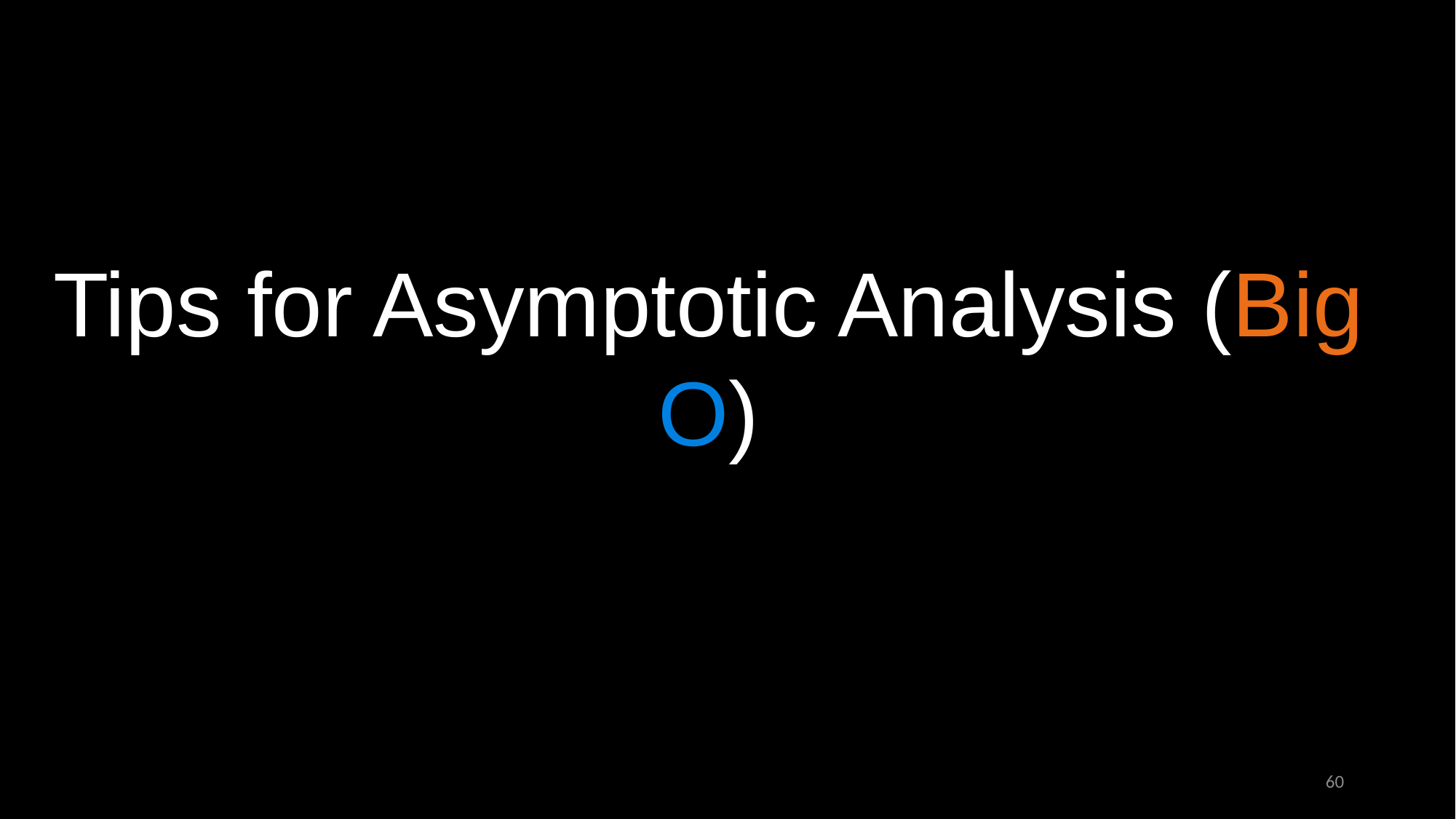

# Tips for Asymptotic Analysis (Big O)

60